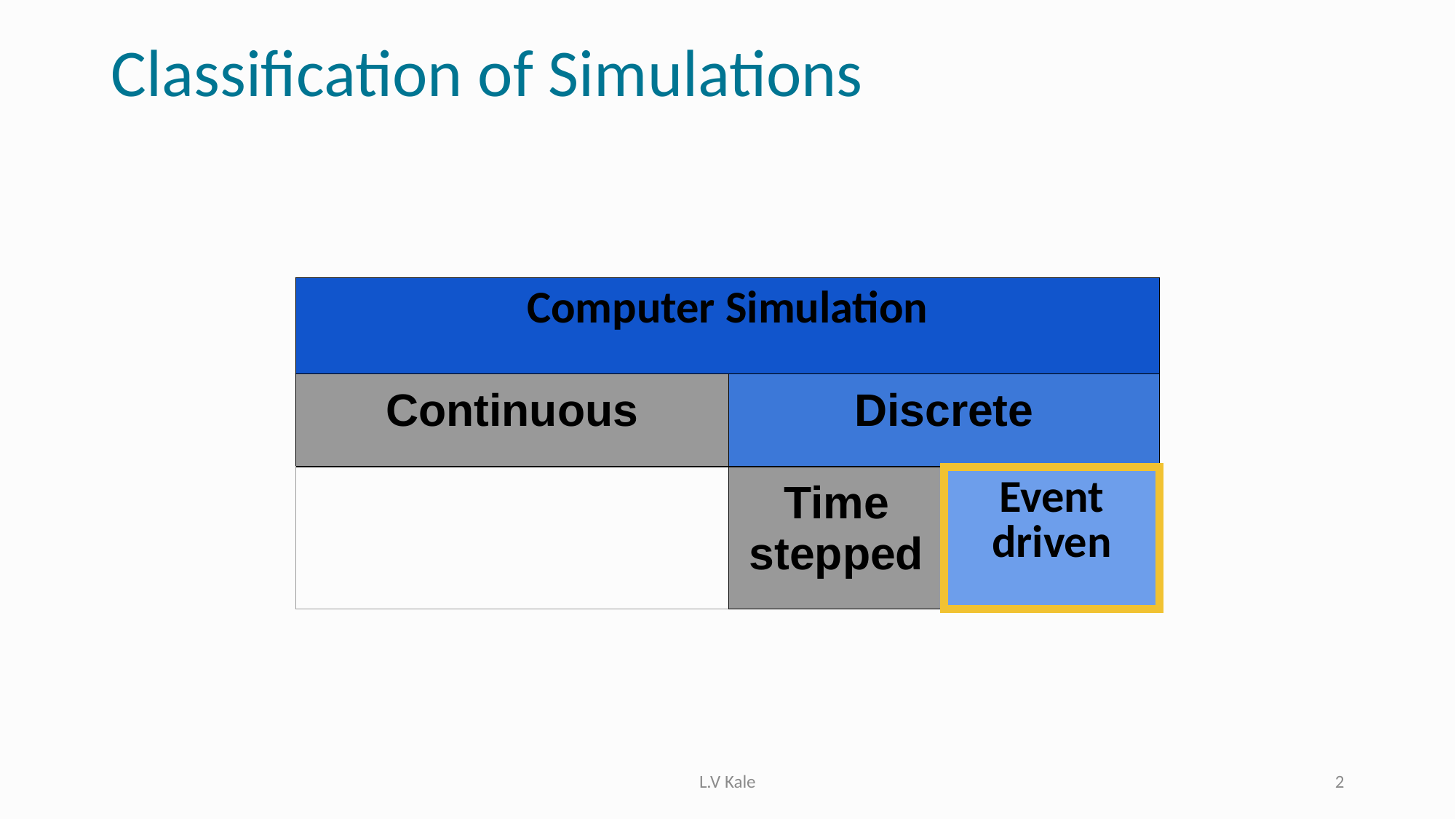

# Classification of Simulations
| Computer Simulation |  |  |
| --- | --- | --- |
| Computer Simulation |  |  |
| --- | --- | --- |
| Continuous | Discrete |  |
|  | Time stepped | Event driven |
| Computer Simulation |  |  |
| --- | --- | --- |
| Continuous | Discrete |  |
| Computer Simulation |  |  |
| --- | --- | --- |
| Continuous | Discrete |  |
|  | Time stepped | Event driven |
L.V Kale
2